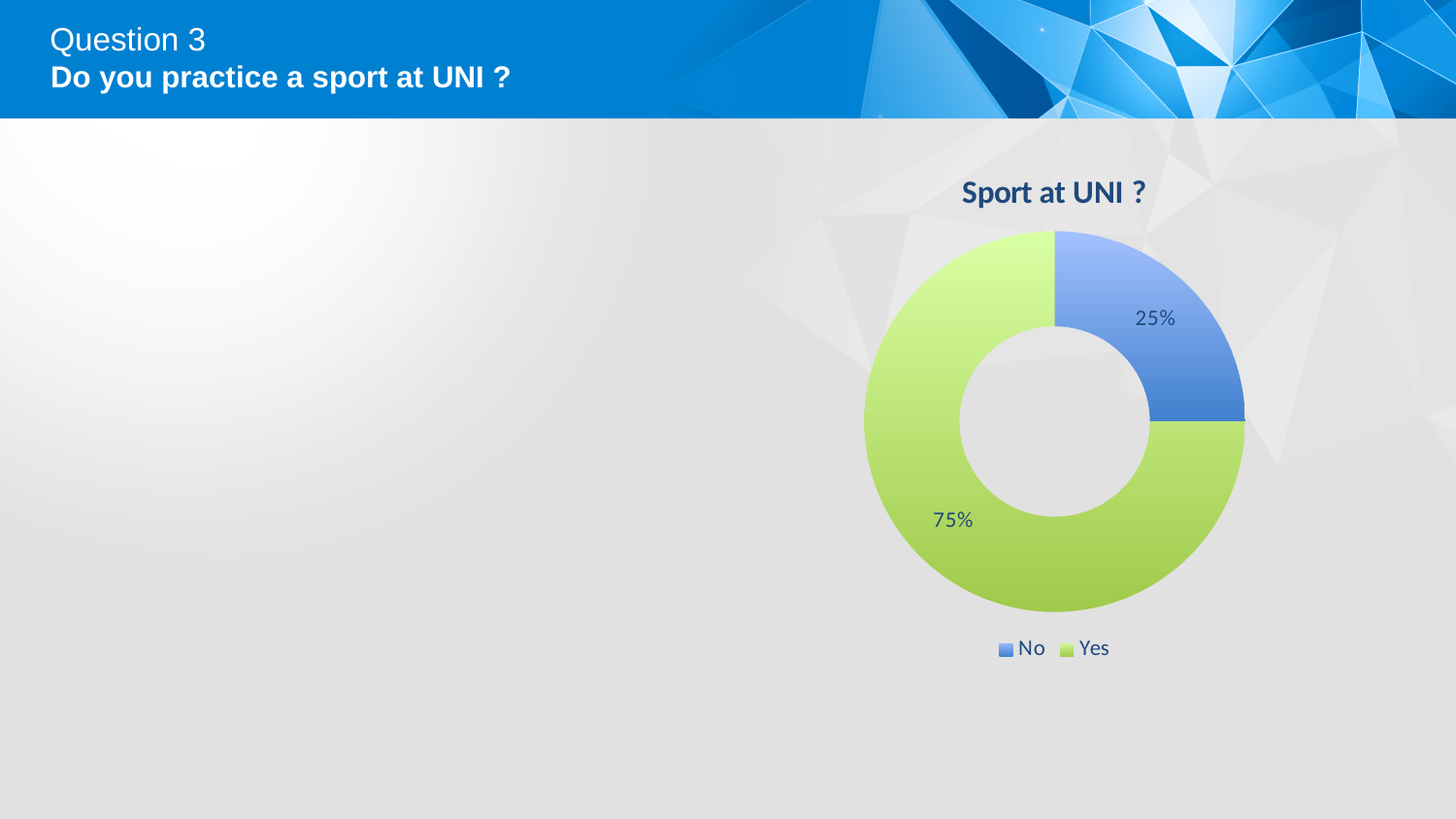

# Question 3
Do you practice a sport at UNI ?

### Chart: Sport at UNI ?

| Category | At uni ? |
|---|---|
| No | 2.0 |
| Yes | 6.0 |